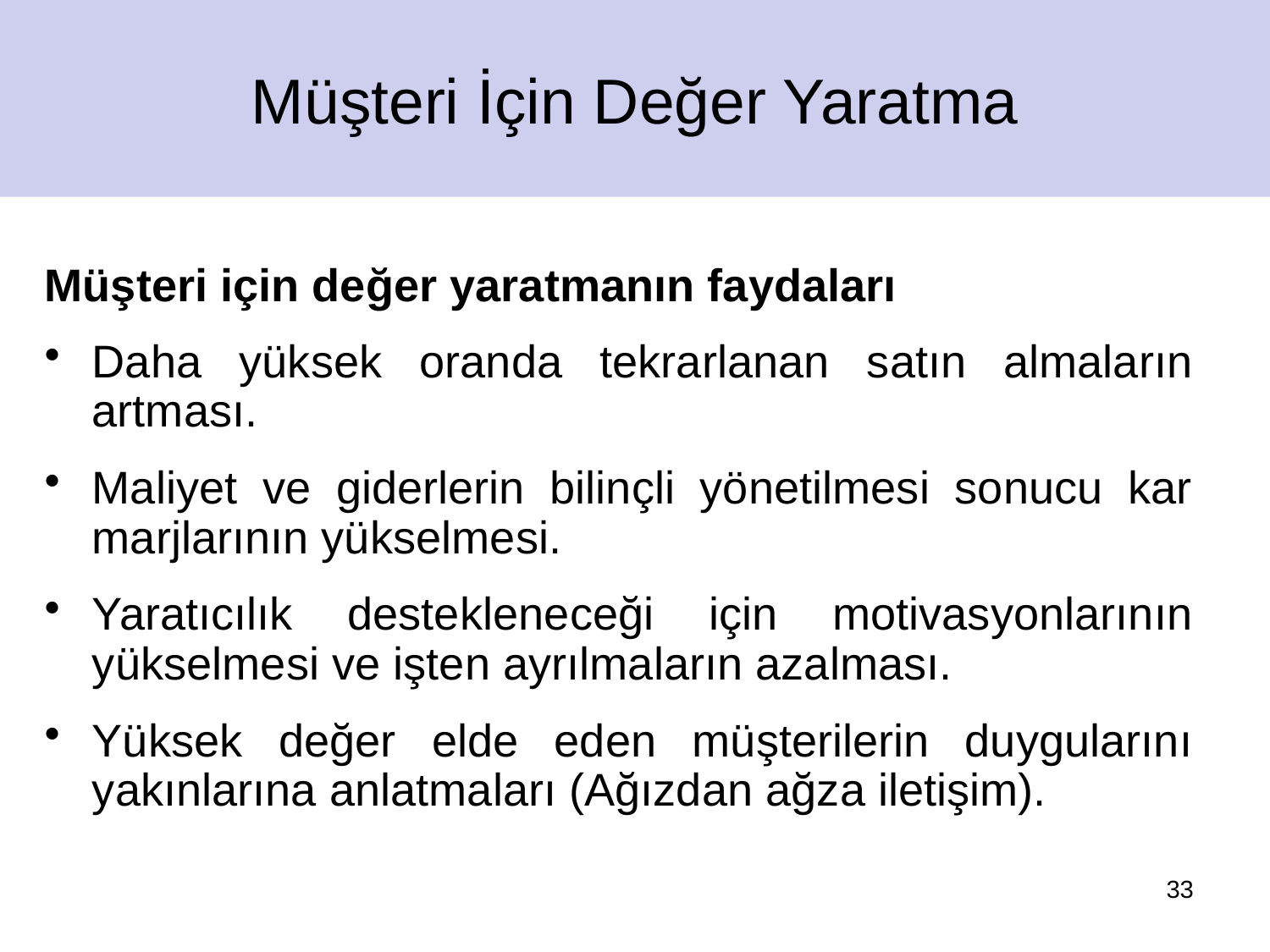

Müşteri İçin Değer Yaratma
Müşteri için değer yaratmanın faydaları
Daha yüksek oranda tekrarlanan satın almaların artması.
Maliyet ve giderlerin bilinçli yönetilmesi sonucu kar marjlarının yükselmesi.
Yaratıcılık destekleneceği için motivasyonlarının yükselmesi ve işten ayrılmaların azalması.
Yüksek değer elde eden müşterilerin duygularını yakınlarına anlatmaları (Ağızdan ağza iletişim).

33